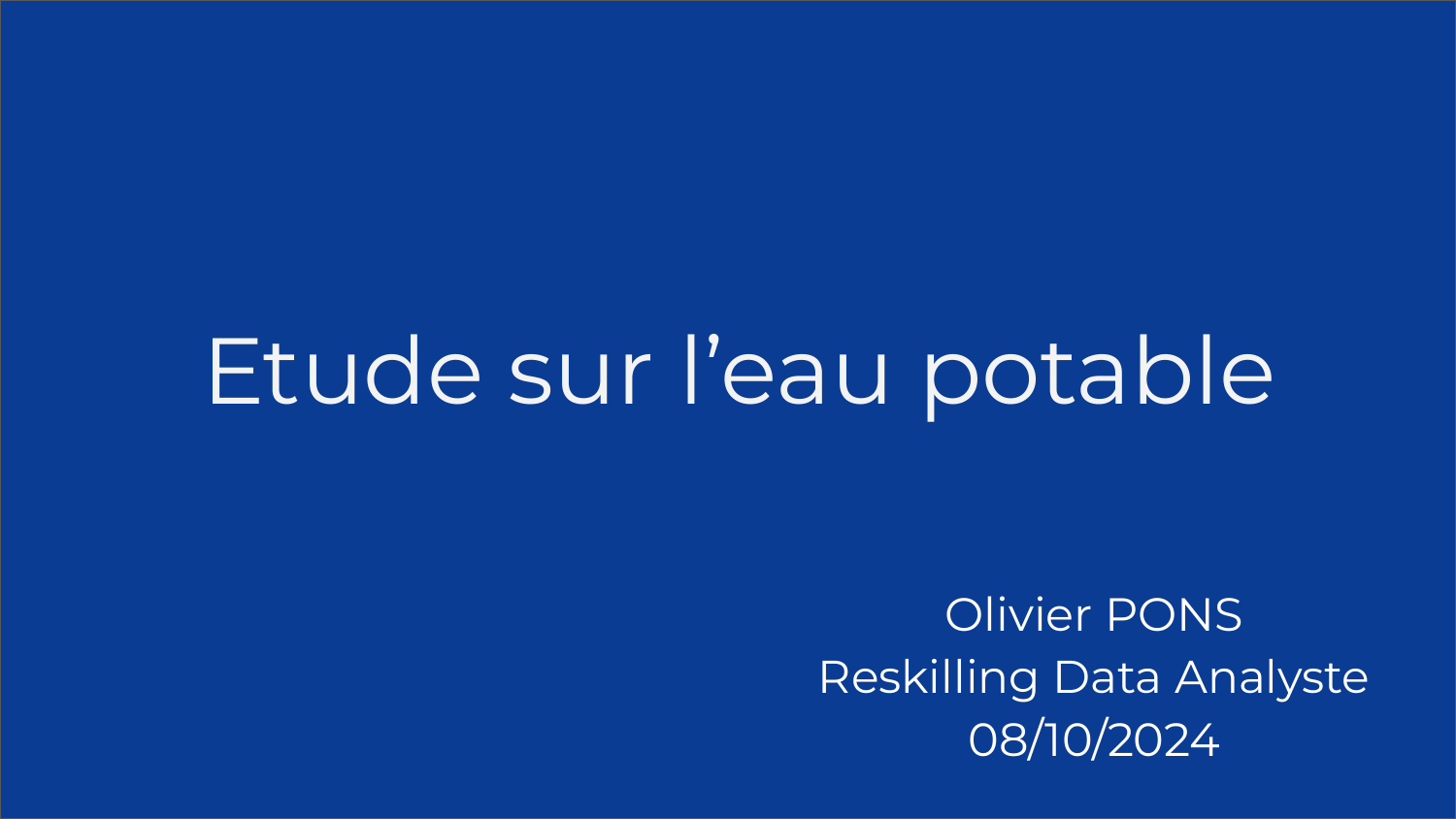

Etude sur l’eau potable
Olivier PONS
Reskilling Data Analyste
08/10/2024